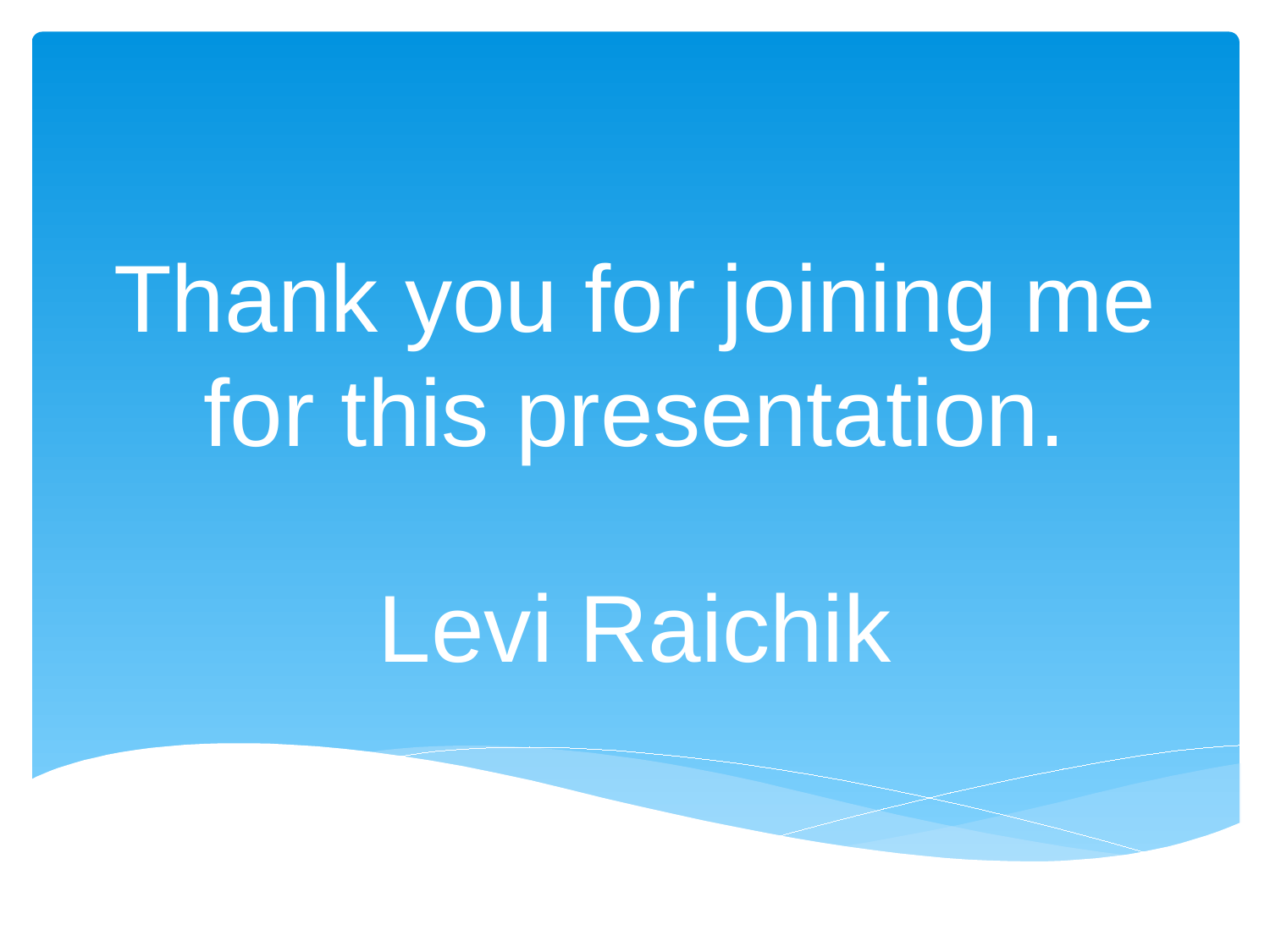

# Thank you for joining me for this presentation. Levi Raichik